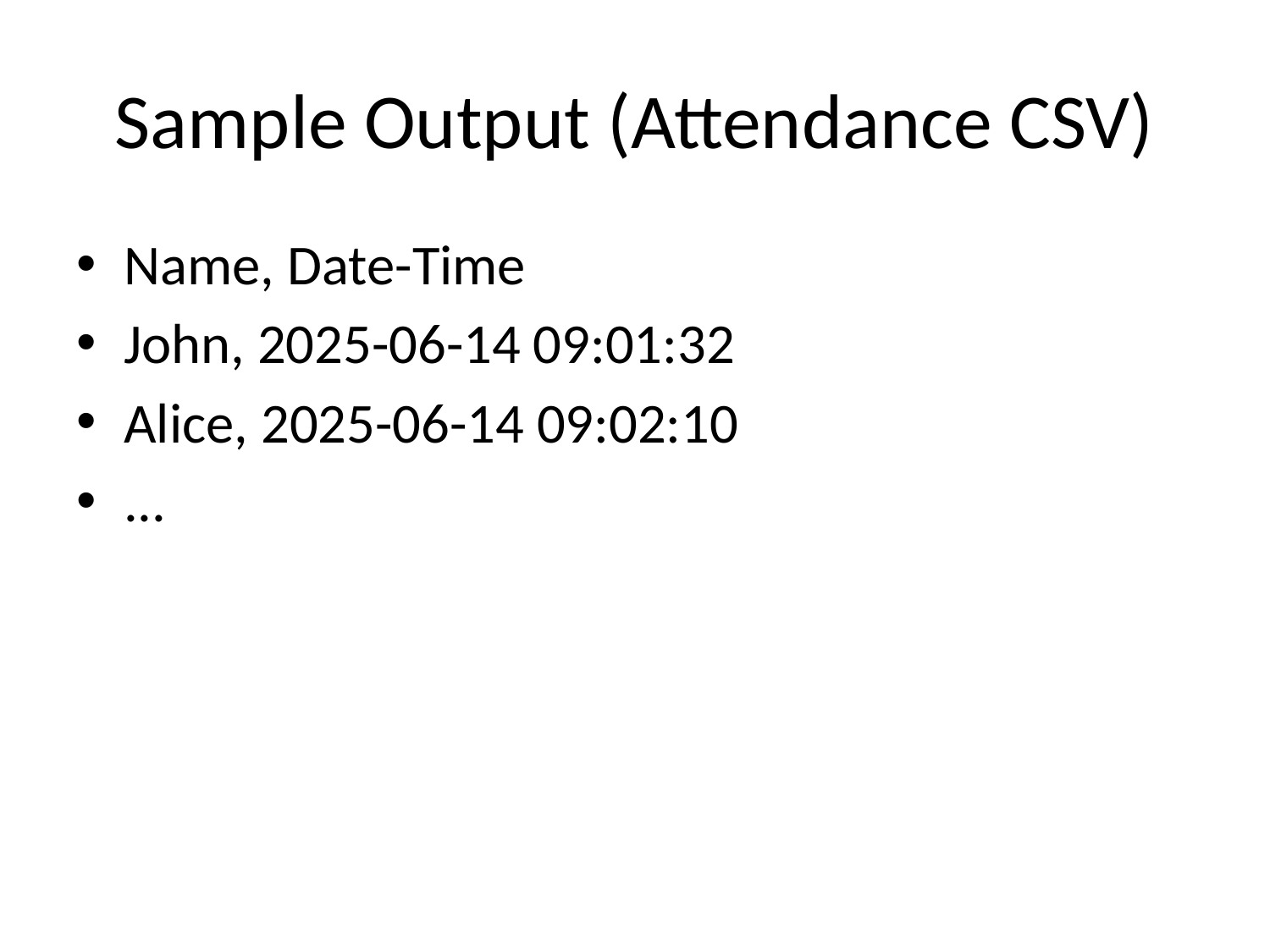

# Sample Output (Attendance CSV)
Name, Date-Time
John, 2025-06-14 09:01:32
Alice, 2025-06-14 09:02:10
...